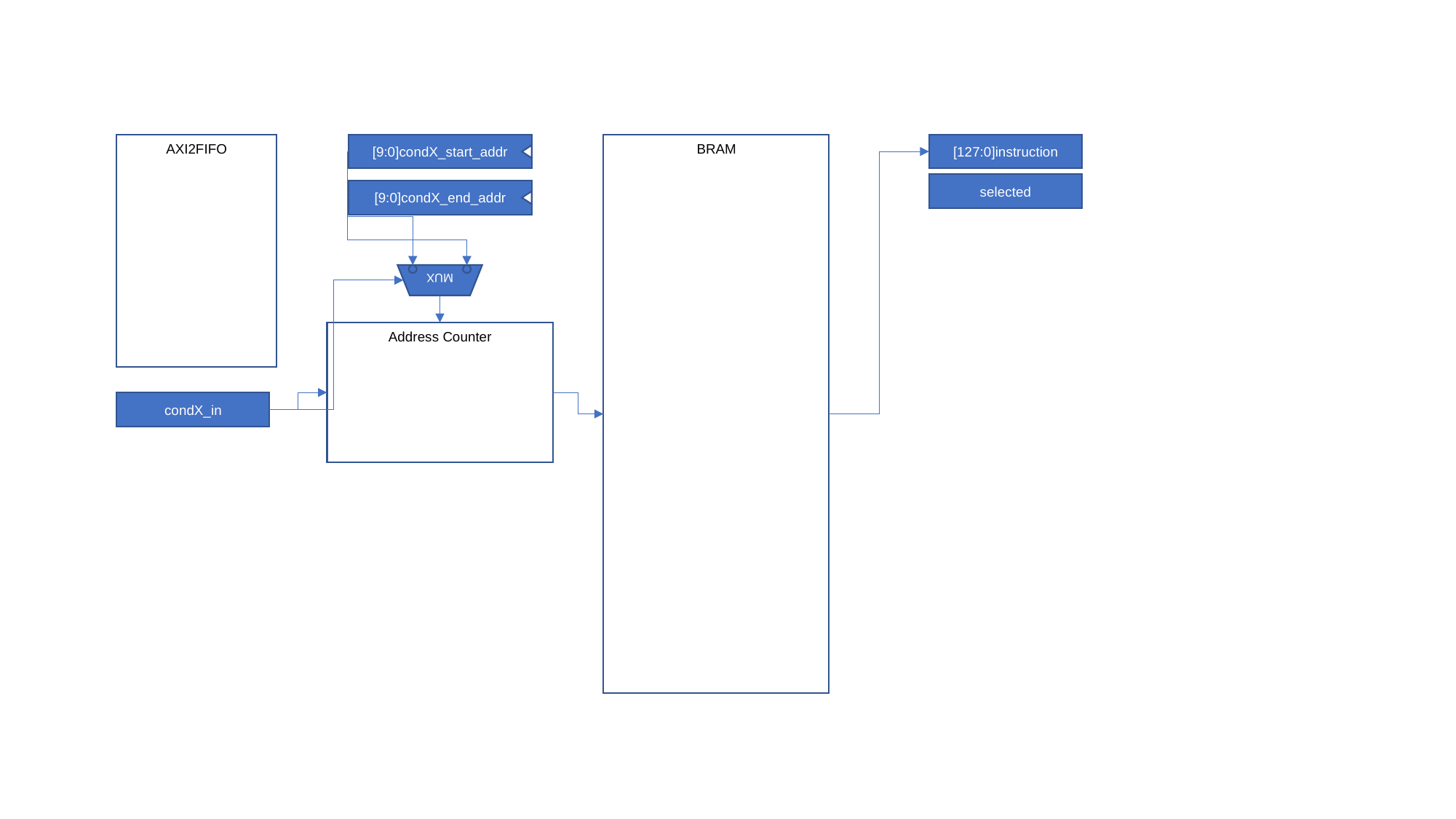

AXI2FIFO
[9:0]condX_start_addr

BRAM
[127:0]instruction
selected
[9:0]condX_end_addr

MUX

Address Counter
condX_in